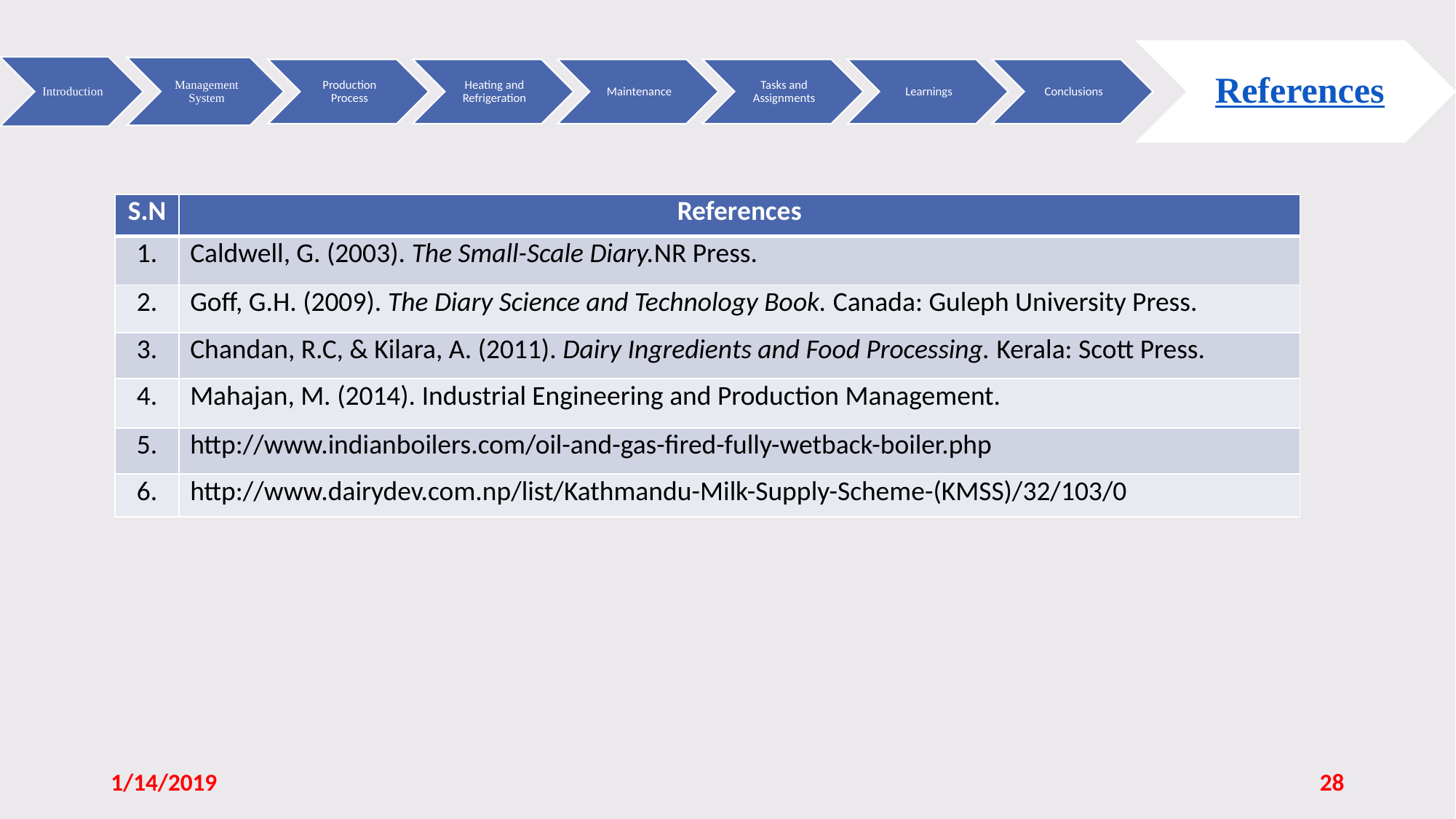

| S.N | References |
| --- | --- |
| 1. | Caldwell, G. (2003). The Small-Scale Diary.NR Press. |
| 2. | Goff, G.H. (2009). The Diary Science and Technology Book. Canada: Guleph University Press. |
| 3. | Chandan, R.C, & Kilara, A. (2011). Dairy Ingredients and Food Processing. Kerala: Scott Press. |
| 4. | Mahajan, M. (2014). Industrial Engineering and Production Management. |
| 5. | http://www.indianboilers.com/oil-and-gas-fired-fully-wetback-boiler.php |
| 6. | http://www.dairydev.com.np/list/Kathmandu-Milk-Supply-Scheme-(KMSS)/32/103/0 |
1/14/2019
28